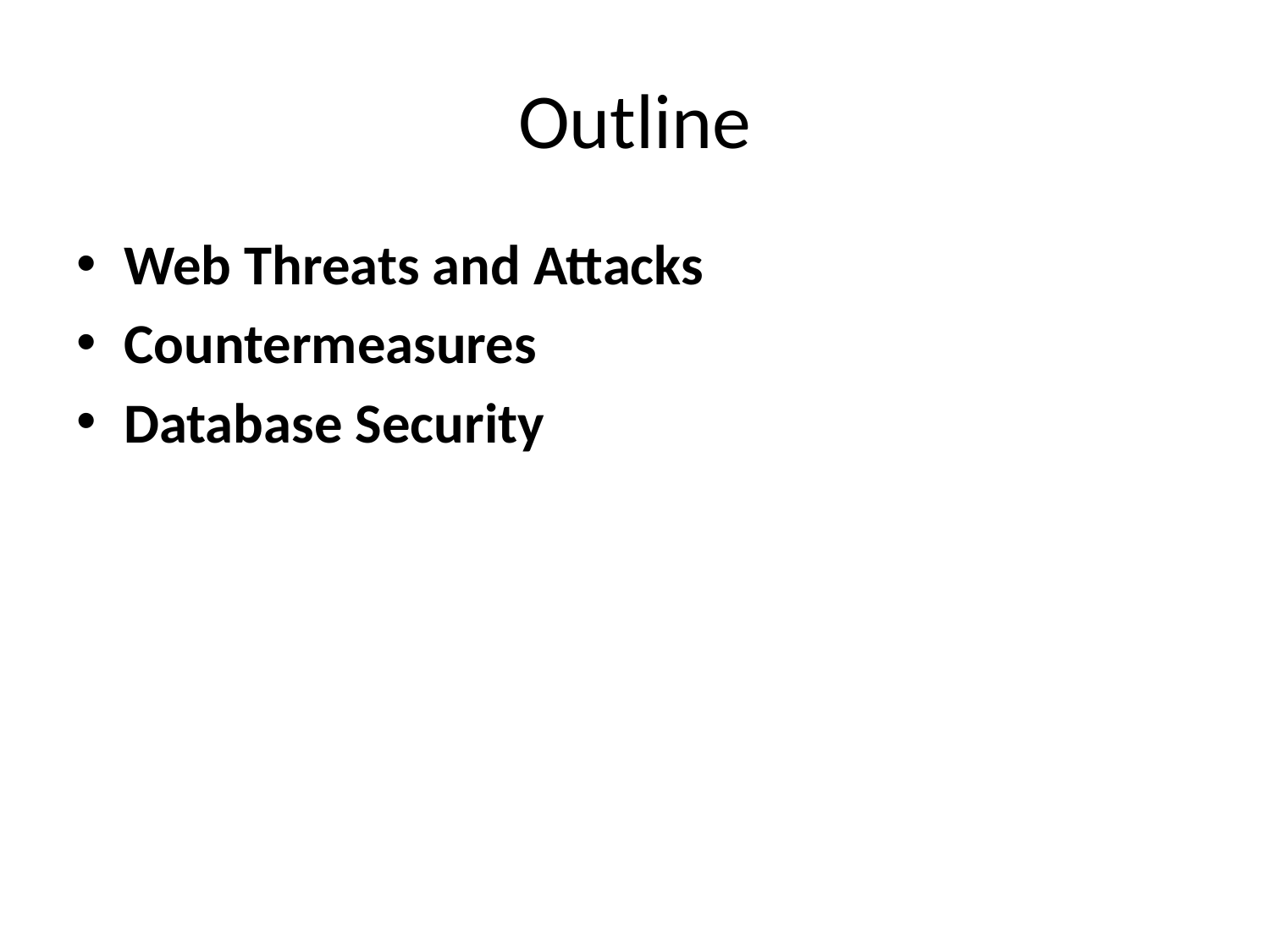

# Outline
Web Threats and Attacks
Countermeasures
Database Security